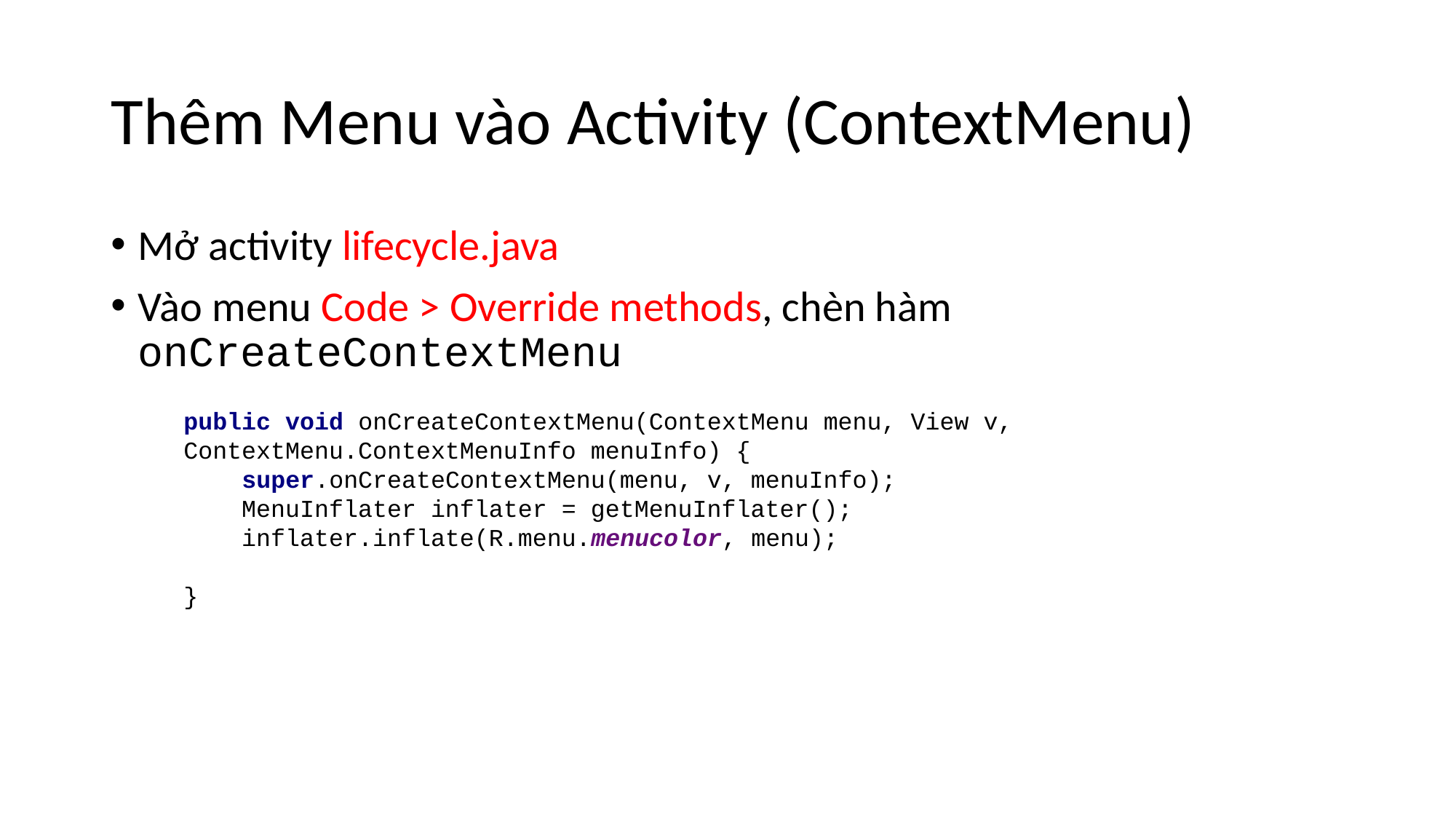

# Thêm Menu vào Activity (ContextMenu)
Mở activity lifecycle.java
Vào menu Code > Override methods, chèn hàm onCreateContextMenu

public void onCreateContextMenu(ContextMenu menu, View v,
ContextMenu.ContextMenuInfo menuInfo) {
    super.onCreateContextMenu(menu, v, menuInfo);
    MenuInflater inflater = getMenuInflater();
    inflater.inflate(R.menu.menucolor, menu);
}